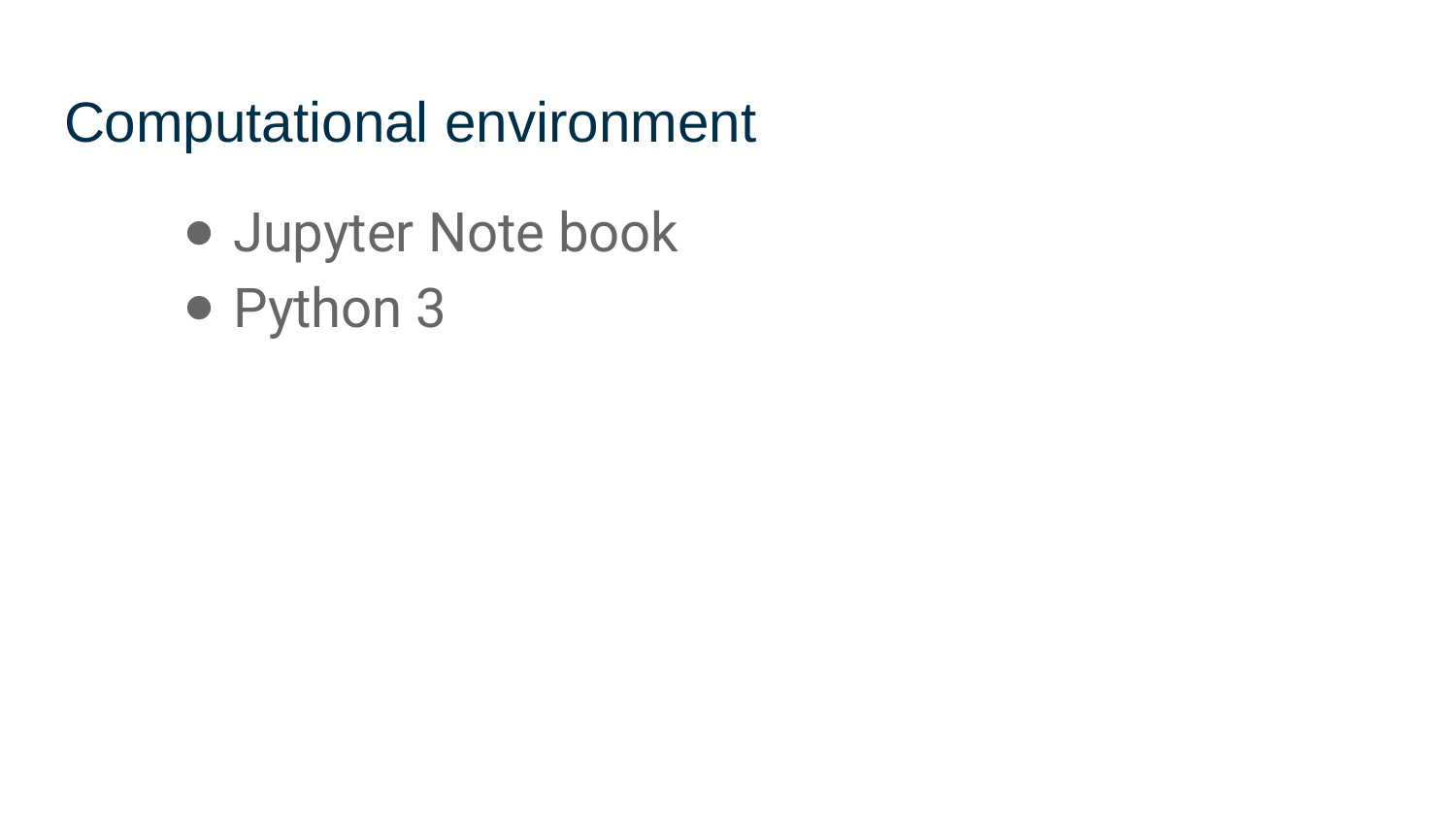

# Computational environment
Jupyter Note book
Python 3